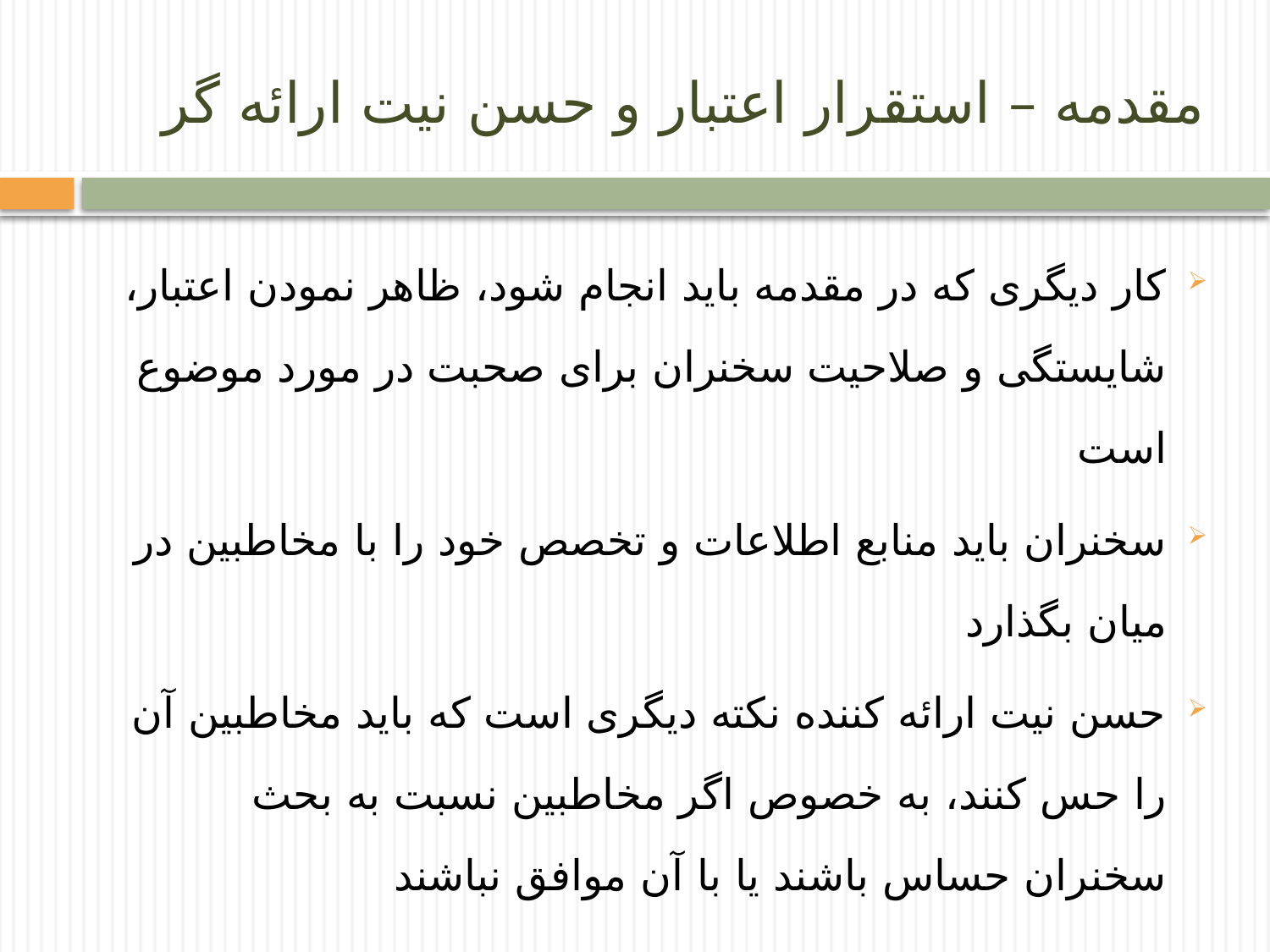

# مقدمه – استقرار اعتبار و حسن نیت ارائه گر
کار دیگری که در مقدمه باید انجام شود، ظاهر نمودن اعتبار، شایستگی و صلاحیت سخنران برای صحبت در مورد موضوع است
سخنران باید منابع اطلاعات و تخصص خود را با مخاطبین در میان بگذارد
حسن نیت ارائه کننده نکته دیگری است که باید مخاطبین آن را حس کنند، به خصوص اگر مخاطبین نسبت به بحث سخنران حساس باشند یا با آن موافق نباشند